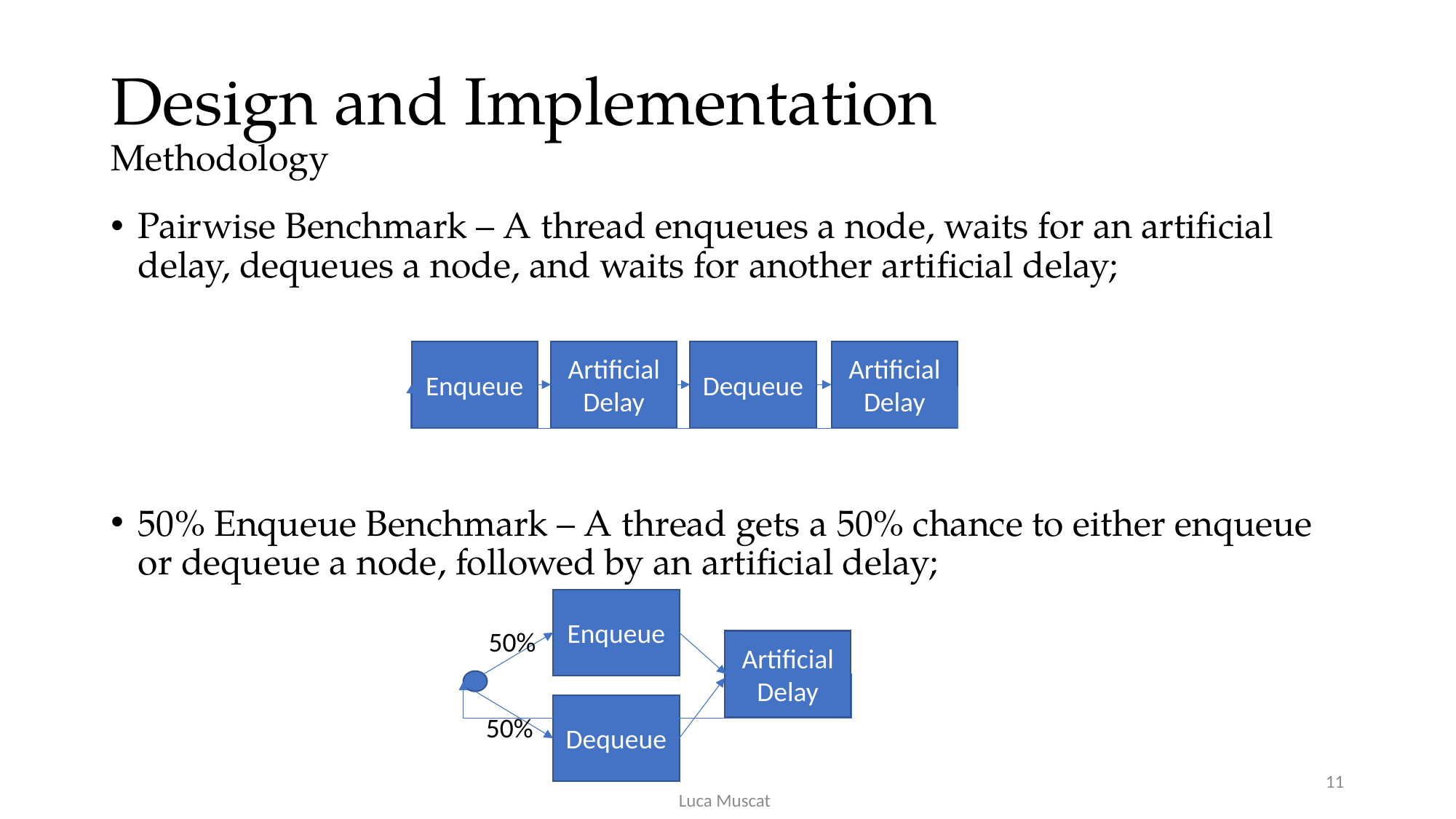

# Design and Implementation Methodology
Pairwise Benchmark – A thread enqueues a node, waits for an artificial delay, dequeues a node, and waits for another artificial delay;

50% Enqueue Benchmark – A thread gets a 50% chance to either enqueue or dequeue a node, followed by an artificial delay;

Enqueue
Artificial Delay
Dequeue
Artificial Delay
Enqueue
50%
Artificial Delay

Dequeue
50%
11
Luca Muscat